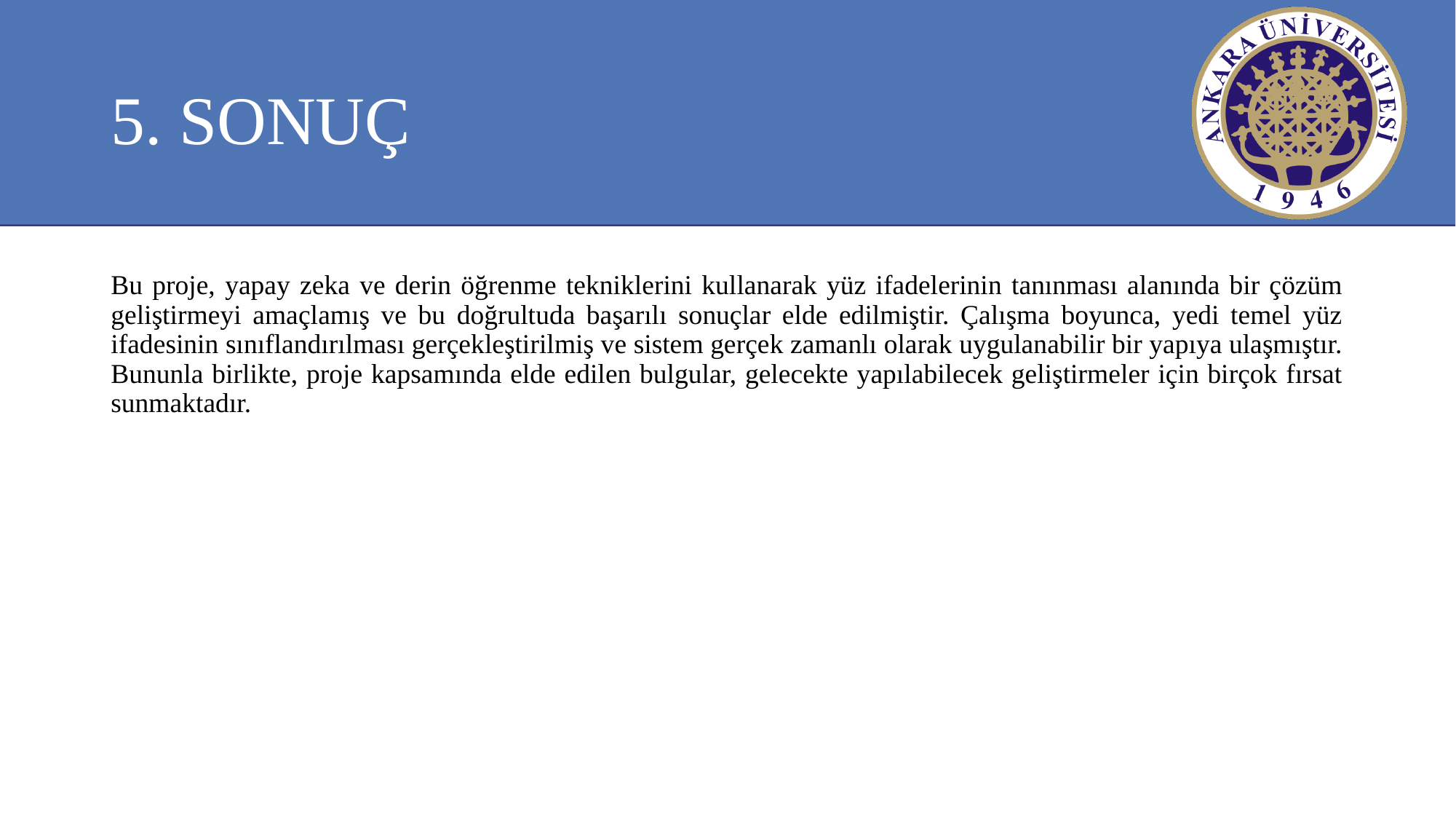

# 5. SONUÇ
Bu proje, yapay zeka ve derin öğrenme tekniklerini kullanarak yüz ifadelerinin tanınması alanında bir çözüm geliştirmeyi amaçlamış ve bu doğrultuda başarılı sonuçlar elde edilmiştir. Çalışma boyunca, yedi temel yüz ifadesinin sınıflandırılması gerçekleştirilmiş ve sistem gerçek zamanlı olarak uygulanabilir bir yapıya ulaşmıştır. Bununla birlikte, proje kapsamında elde edilen bulgular, gelecekte yapılabilecek geliştirmeler için birçok fırsat sunmaktadır.